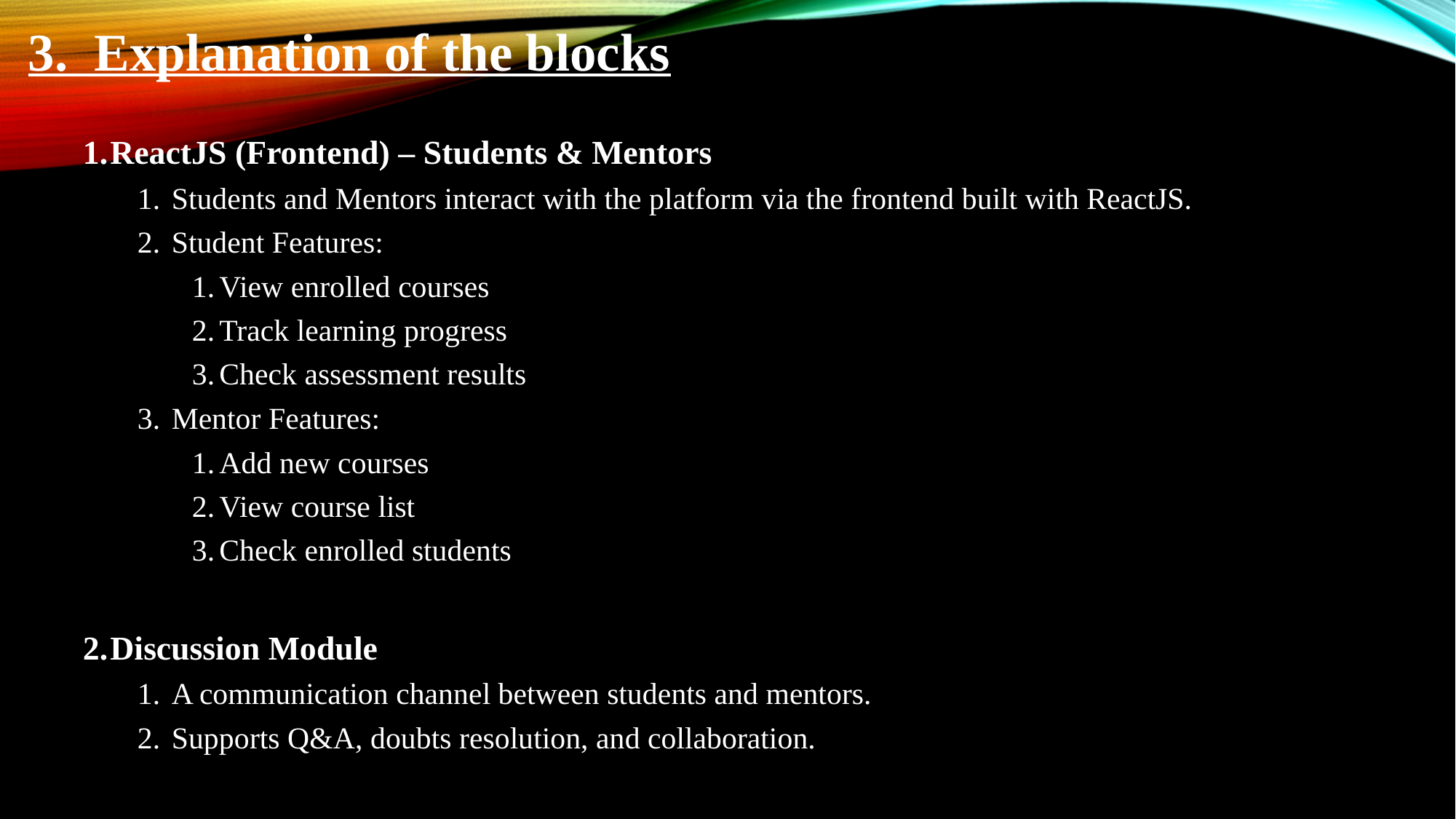

3.  Explanation of the blocks
ReactJS (Frontend) – Students & Mentors
Students and Mentors interact with the platform via the frontend built with ReactJS.
Student Features:
View enrolled courses
Track learning progress
Check assessment results
Mentor Features:
Add new courses
View course list
Check enrolled students

Discussion Module
A communication channel between students and mentors.
Supports Q&A, doubts resolution, and collaboration.